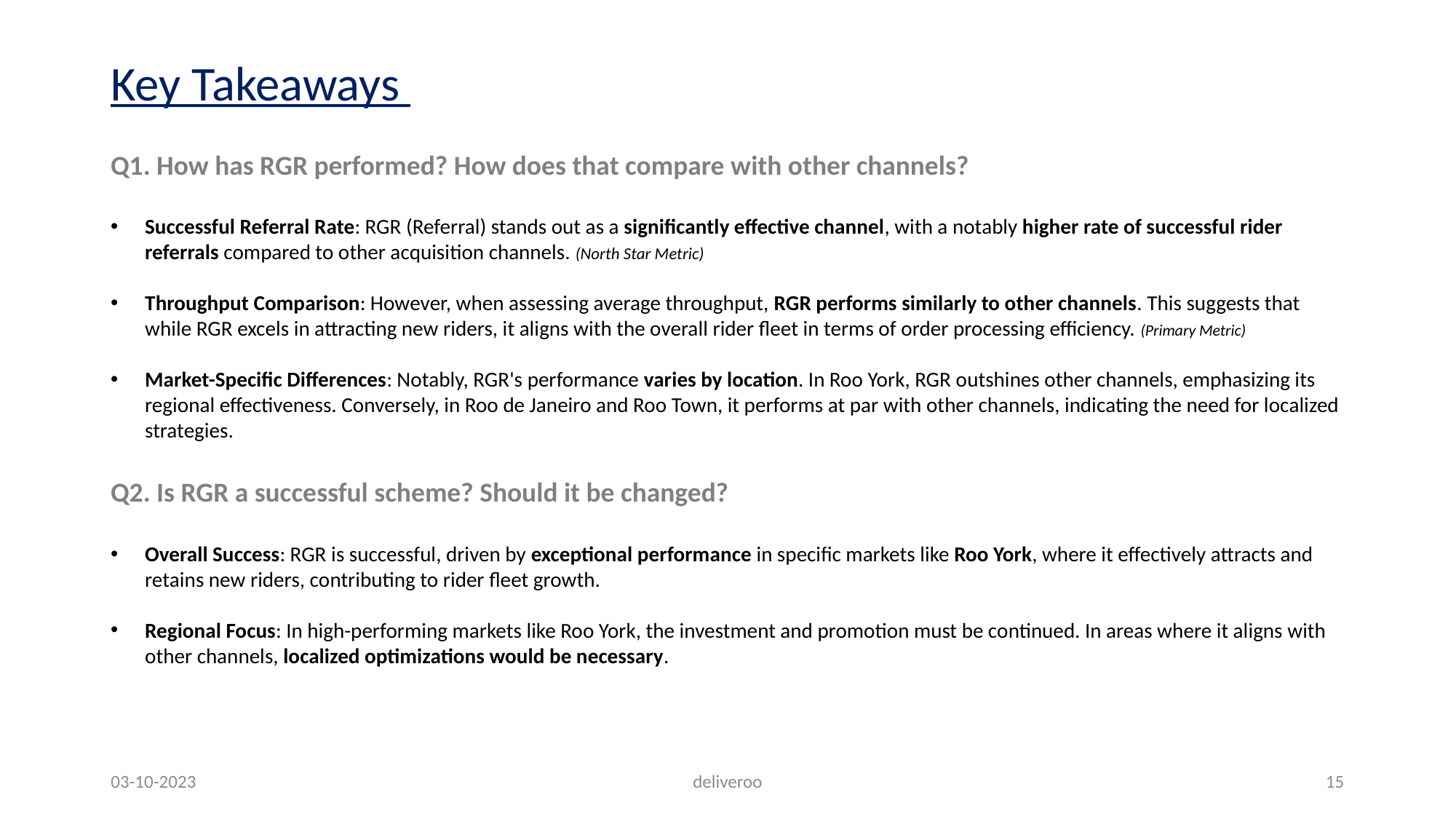

# Key Takeaways

Q1. How has RGR performed? How does that compare with other channels?

Successful Referral Rate: RGR (Referral) stands out as a significantly effective channel, with a notably higher rate of successful rider referrals compared to other acquisition channels. (North Star Metric)

Throughput Comparison: However, when assessing average throughput, RGR performs similarly to other channels. This suggests that while RGR excels in attracting new riders, it aligns with the overall rider fleet in terms of order processing efficiency. (Primary Metric)

Market-Specific Differences: Notably, RGR's performance varies by location. In Roo York, RGR outshines other channels, emphasizing its regional effectiveness. Conversely, in Roo de Janeiro and Roo Town, it performs at par with other channels, indicating the need for localized strategies.

Q2. Is RGR a successful scheme? Should it be changed?

Overall Success: RGR is successful, driven by exceptional performance in specific markets like Roo York, where it effectively attracts and retains new riders, contributing to rider fleet growth.

Regional Focus: In high-performing markets like Roo York, the investment and promotion must be continued. In areas where it aligns with other channels, localized optimizations would be necessary.
03-10-2023
deliveroo
15